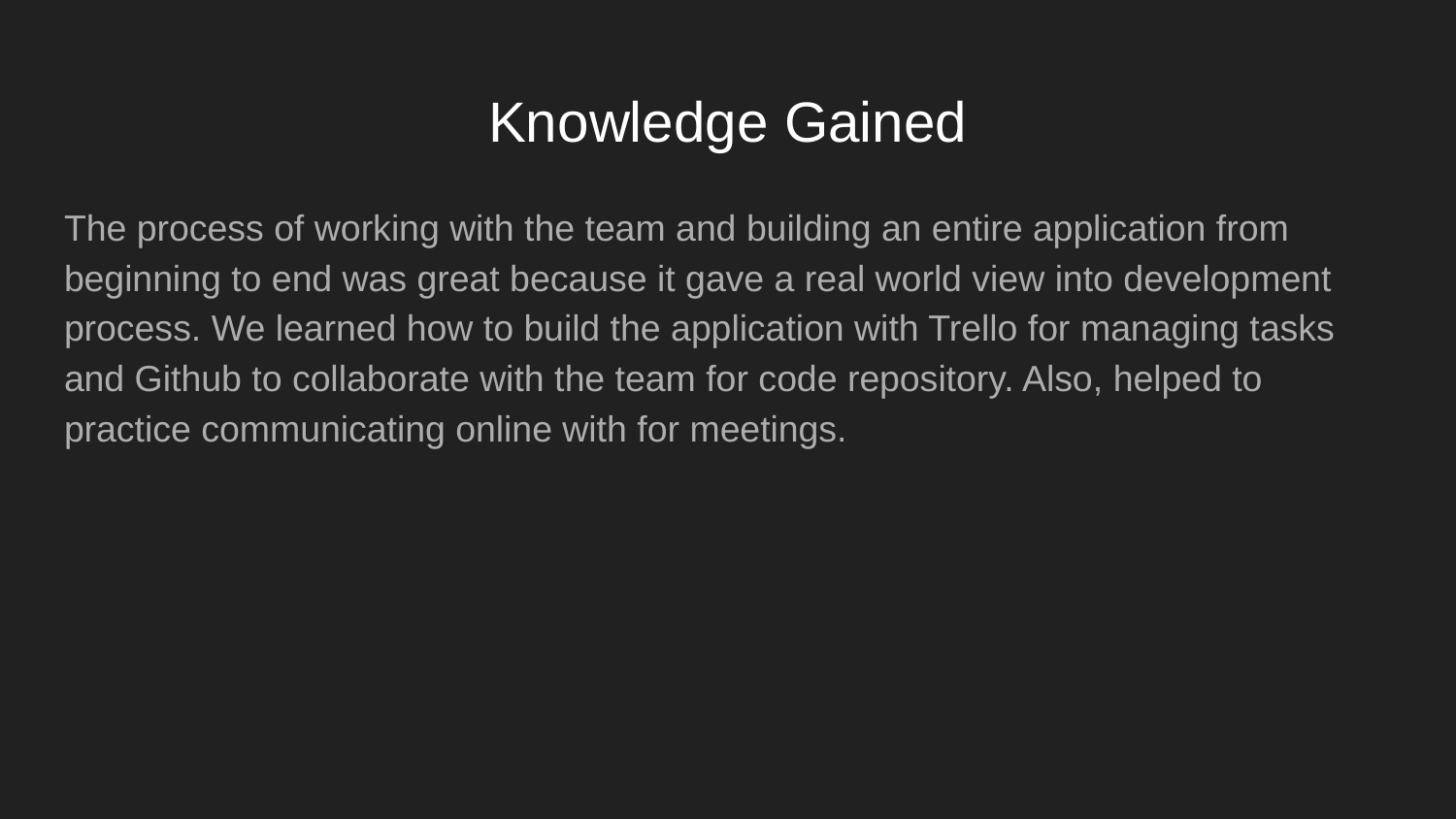

# Knowledge Gained
The process of working with the team and building an entire application from beginning to end was great because it gave a real world view into development process. We learned how to build the application with Trello for managing tasks and Github to collaborate with the team for code repository. Also, helped to practice communicating online with for meetings.